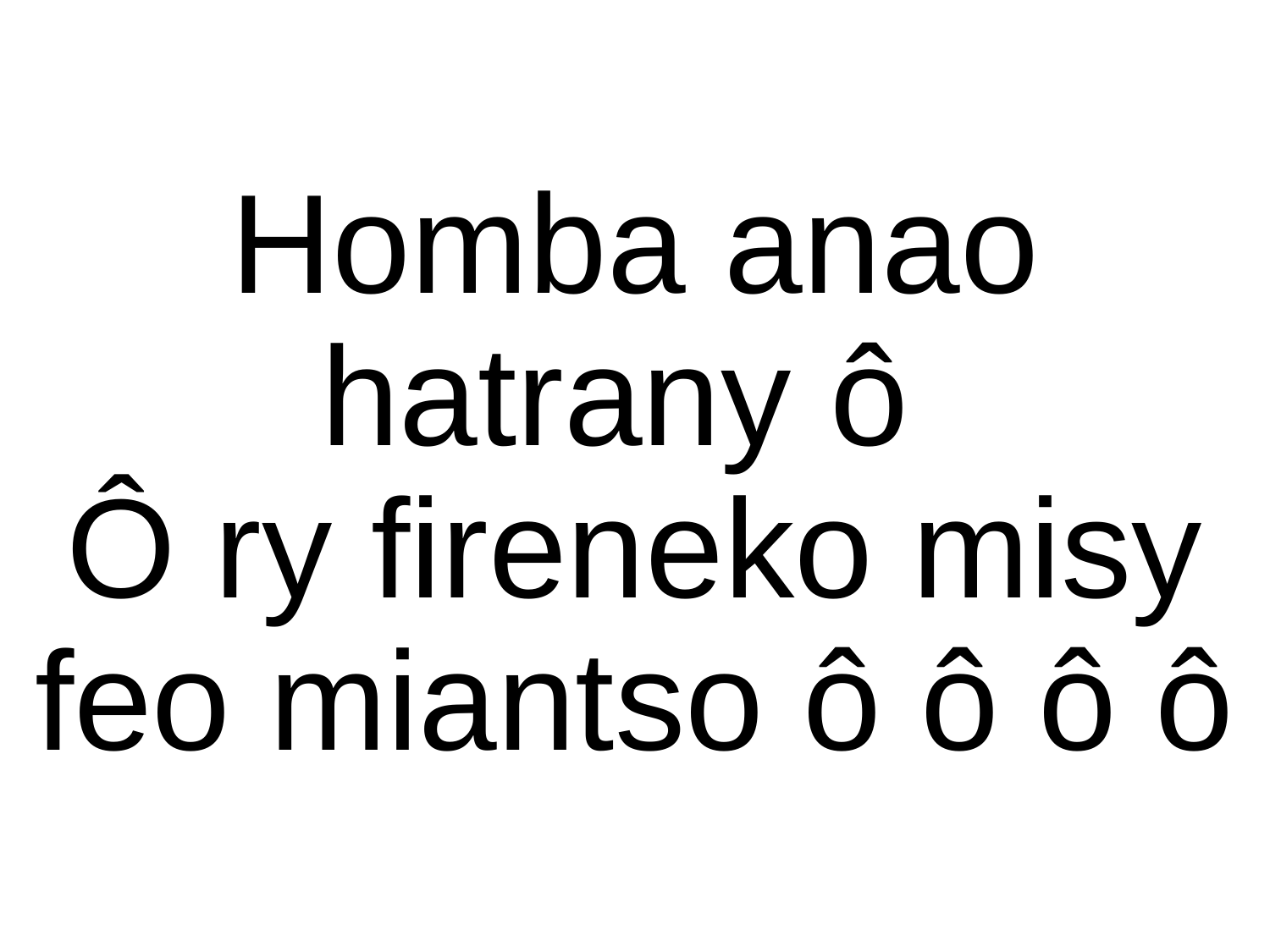

Homba anao hatrany ô
Ô ry fireneko misy feo miantso ô ô ô ô